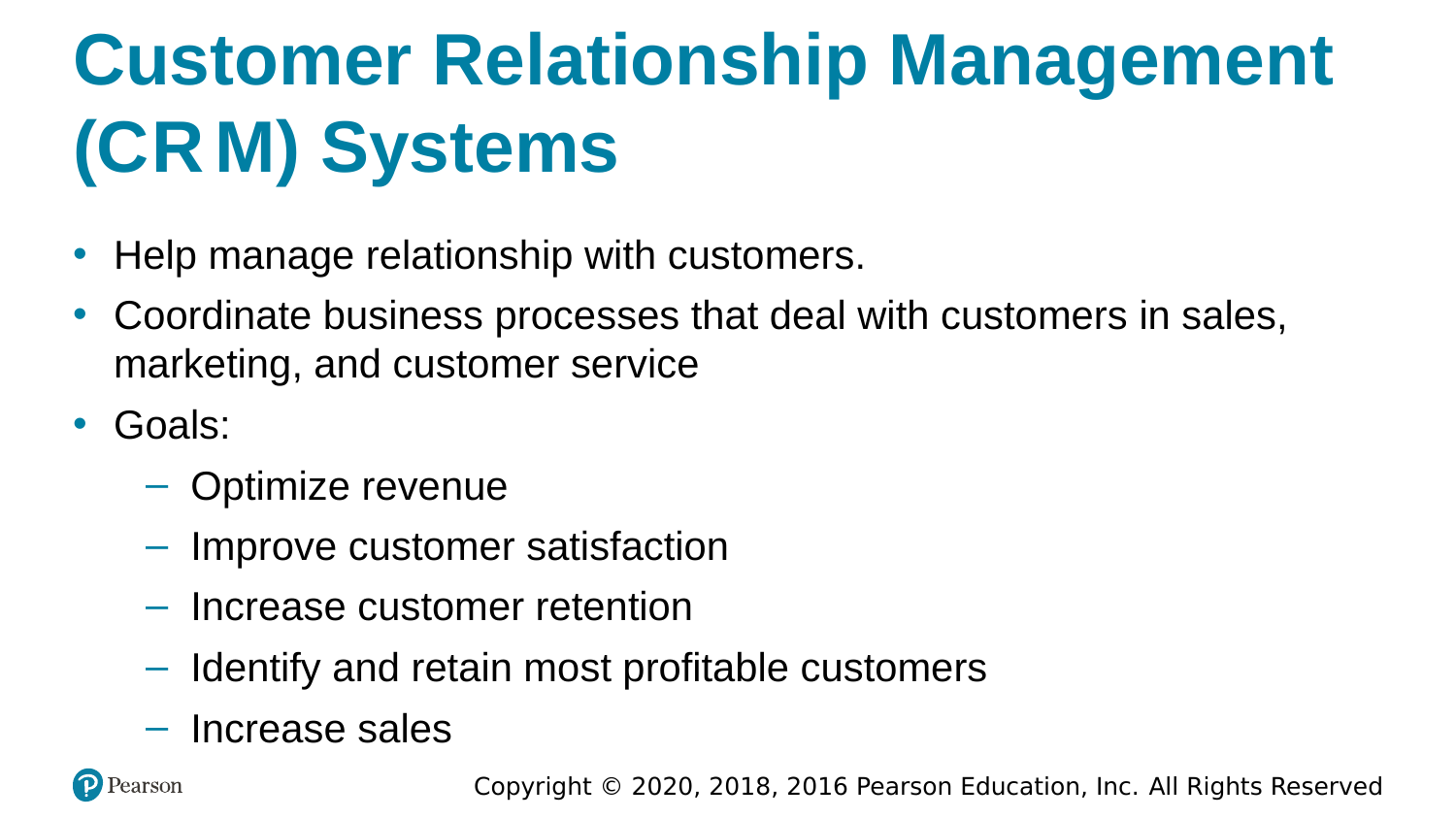

# Customer Relationship Management (C R M) Systems
Help manage relationship with customers.
Coordinate business processes that deal with customers in sales, marketing, and customer service
Goals:
Optimize revenue
Improve customer satisfaction
Increase customer retention
Identify and retain most profitable customers
Increase sales